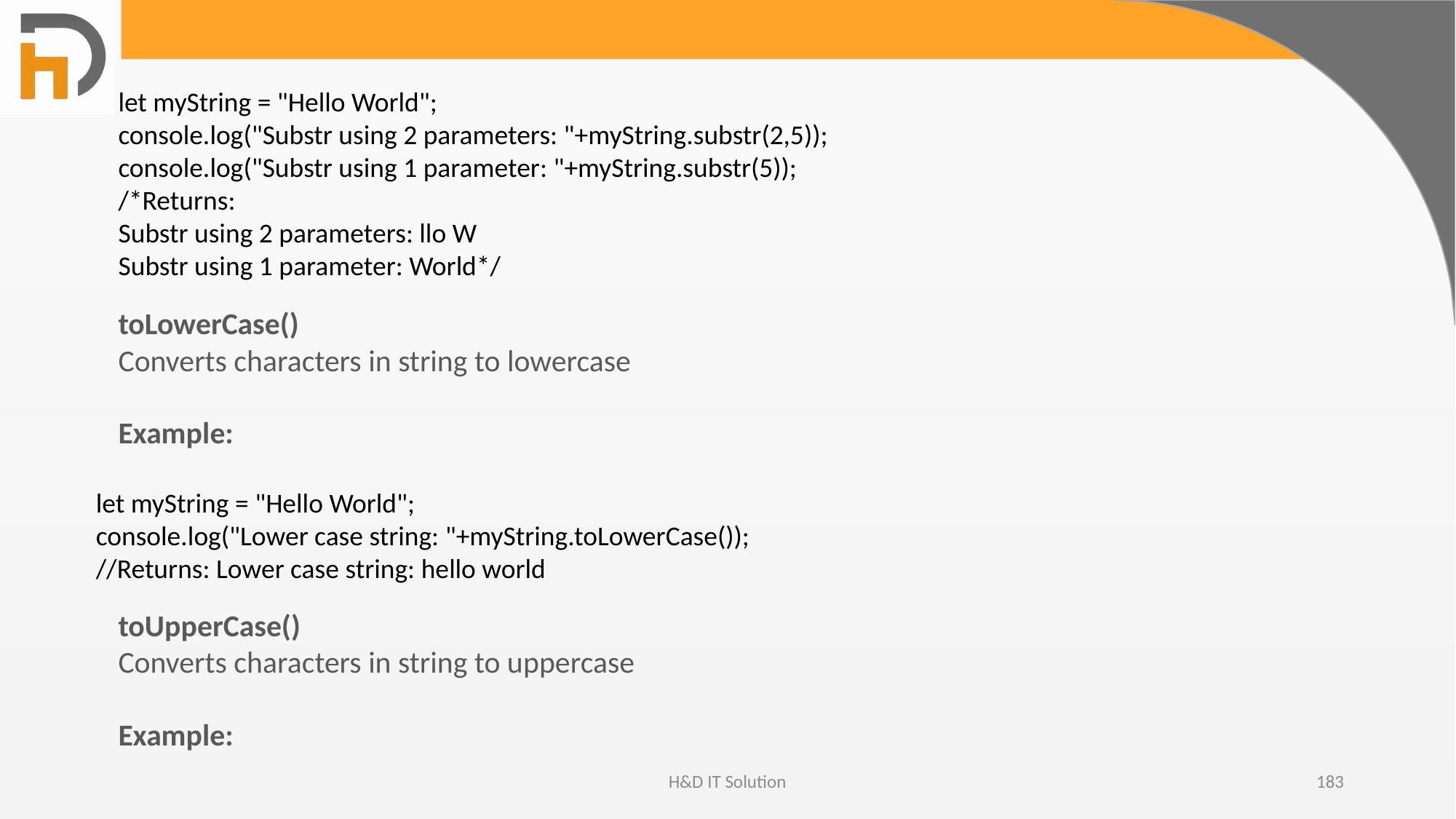

let myString = "Hello World";
console.log("Substr using 2 parameters: "+myString.substr(2,5));
console.log("Substr using 1 parameter: "+myString.substr(5));
/*Returns:
Substr using 2 parameters: llo W
Substr using 1 parameter: World*/
toLowerCase()
Converts characters in string to lowercase

Example:
let myString = "Hello World";
console.log("Lower case string: "+myString.toLowerCase());
//Returns: Lower case string: hello world
toUpperCase()
Converts characters in string to uppercase

Example:
H&D IT Solution
183